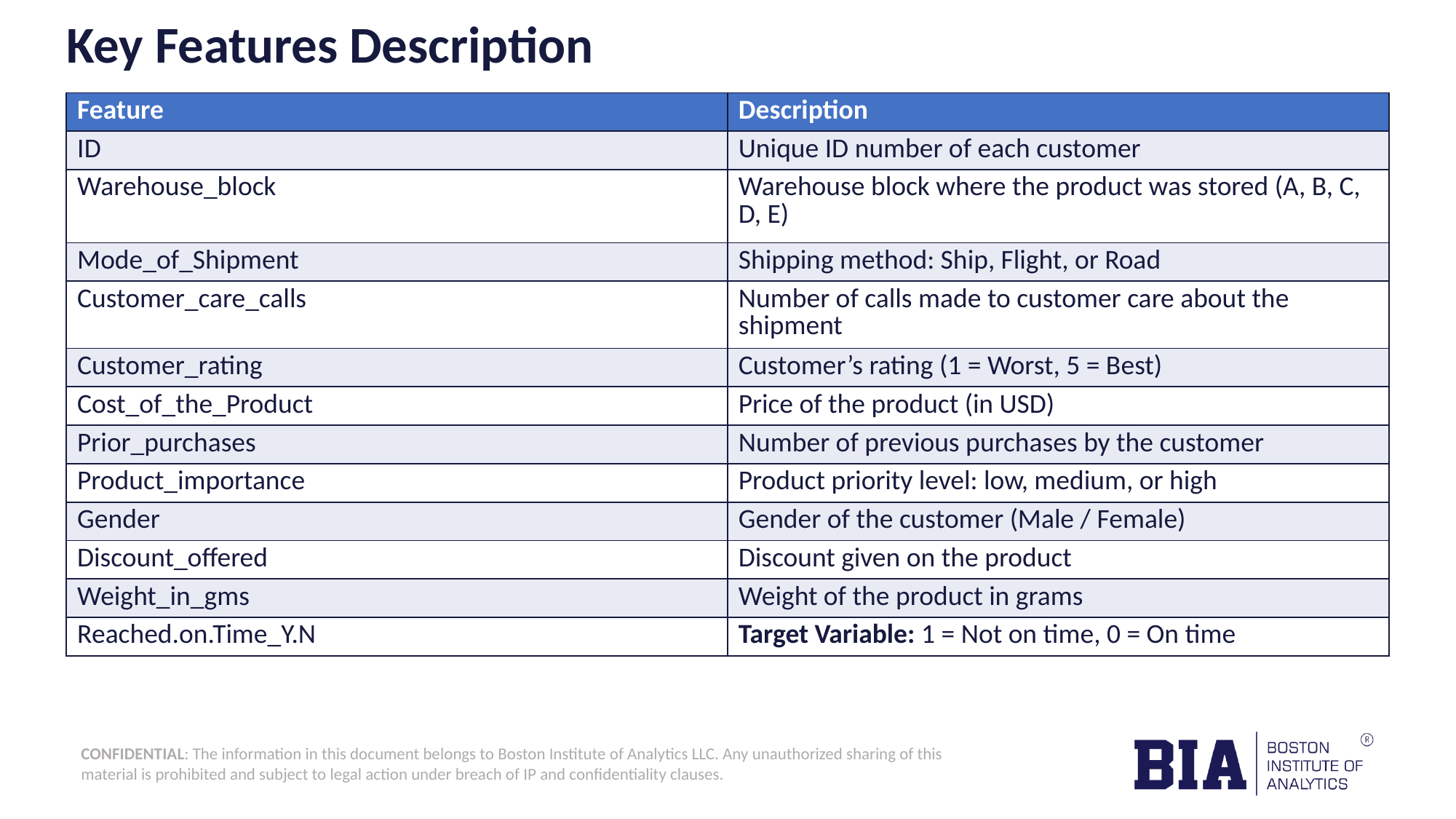

# Key Features Description
| Feature | Description |
| --- | --- |
| ID | Unique ID number of each customer |
| Warehouse\_block | Warehouse block where the product was stored (A, B, C, D, E) |
| Mode\_of\_Shipment | Shipping method: Ship, Flight, or Road |
| Customer\_care\_calls | Number of calls made to customer care about the shipment |
| Customer\_rating | Customer’s rating (1 = Worst, 5 = Best) |
| Cost\_of\_the\_Product | Price of the product (in USD) |
| Prior\_purchases | Number of previous purchases by the customer |
| Product\_importance | Product priority level: low, medium, or high |
| Gender | Gender of the customer (Male / Female) |
| Discount\_offered | Discount given on the product |
| Weight\_in\_gms | Weight of the product in grams |
| Reached.on.Time\_Y.N | Target Variable: 1 = Not on time, 0 = On time |